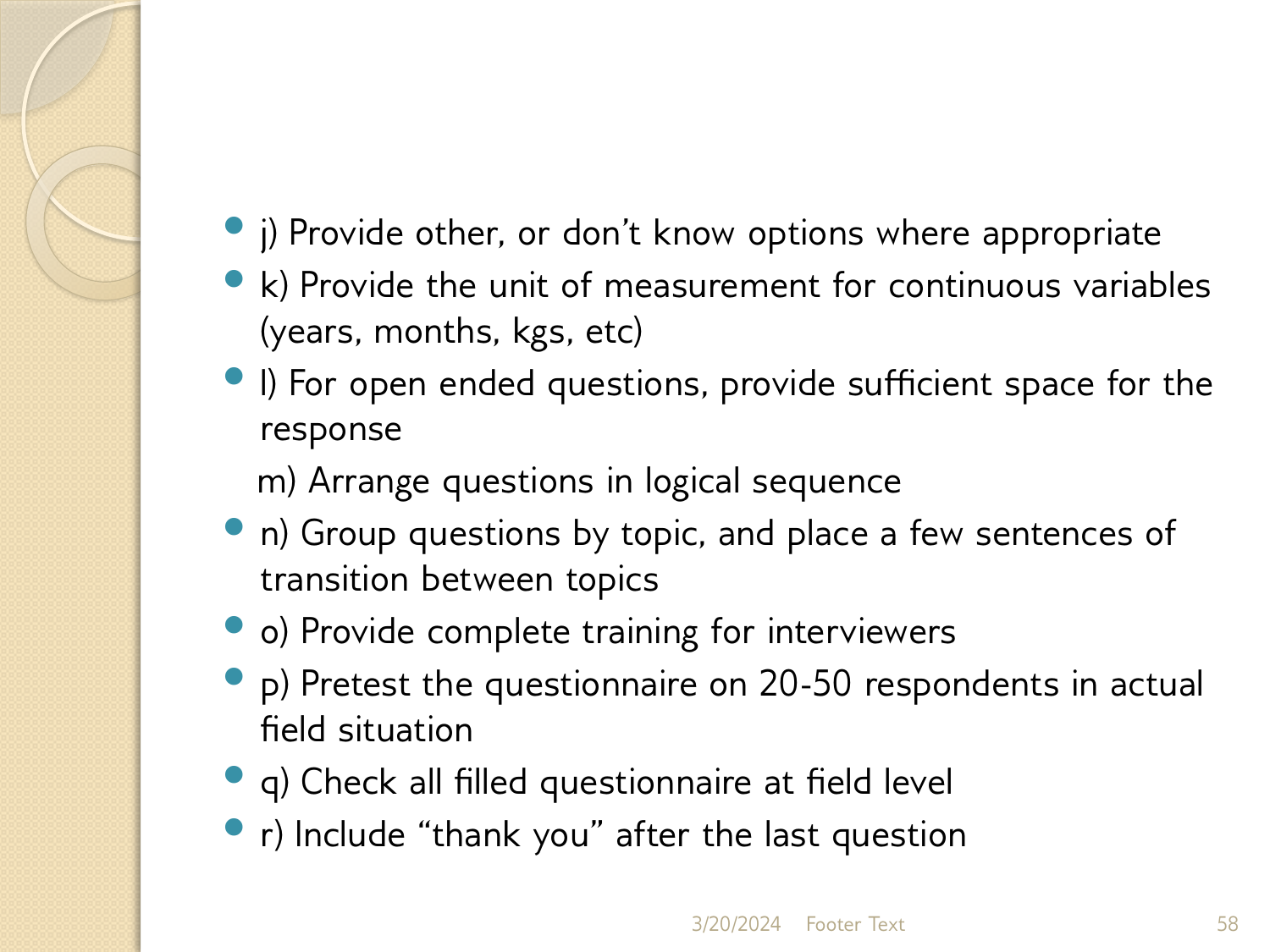

#
j) Provide other, or don’t know options where appropriate
k) Provide the unit of measurement for continuous variables (years, months, kgs, etc)
l) For open ended questions, provide sufficient space for the response
   m) Arrange questions in logical sequence
n) Group questions by topic, and place a few sentences of transition between topics
o) Provide complete training for interviewers
p) Pretest the questionnaire on 20-50 respondents in actual field situation
q) Check all filled questionnaire at field level
r) Include “thank you” after the last question

3/20/2024
Footer Text
58